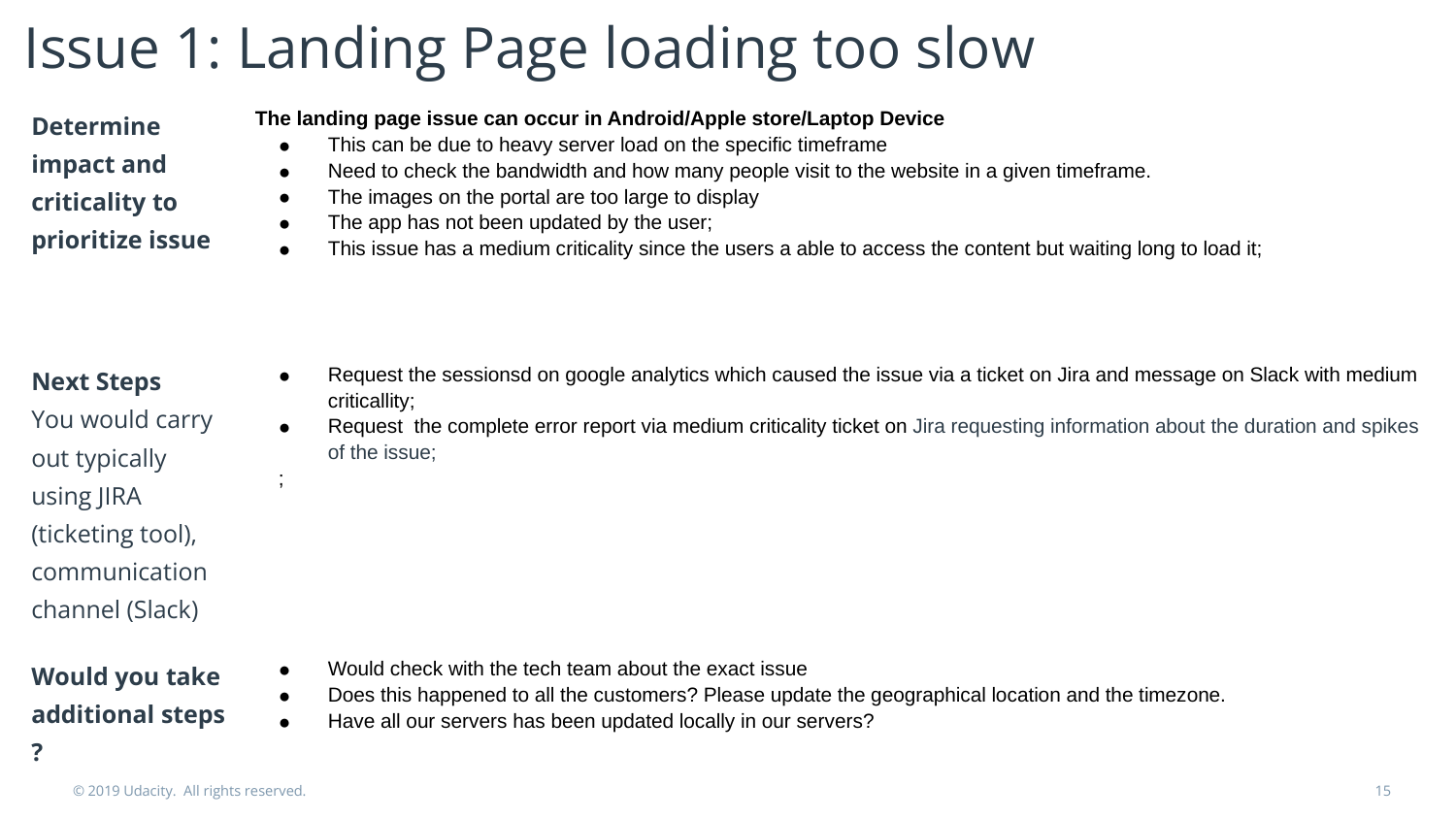

# Issue 1: Landing Page loading too slow
| Determine impact and criticality to prioritize issue | The landing page issue can occur in Android/Apple store/Laptop Device This can be due to heavy server load on the specific timeframe Need to check the bandwidth and how many people visit to the website in a given timeframe. The images on the portal are too large to display The app has not been updated by the user; This issue has a medium criticality since the users a able to access the content but waiting long to load it; |
| --- | --- |
| Next Steps You would carry out typically using JIRA (ticketing tool), communication channel (Slack) | Request the sessionsd on google analytics which caused the issue via a ticket on Jira and message on Slack with medium criticallity; Request the complete error report via medium criticality ticket on Jira requesting information about the duration and spikes of the issue; ; |
| Would you take additional steps ? | Would check with the tech team about the exact issue Does this happened to all the customers? Please update the geographical location and the timezone. Have all our servers has been updated locally in our servers? |
© 2019 Udacity.  All rights reserved.
15